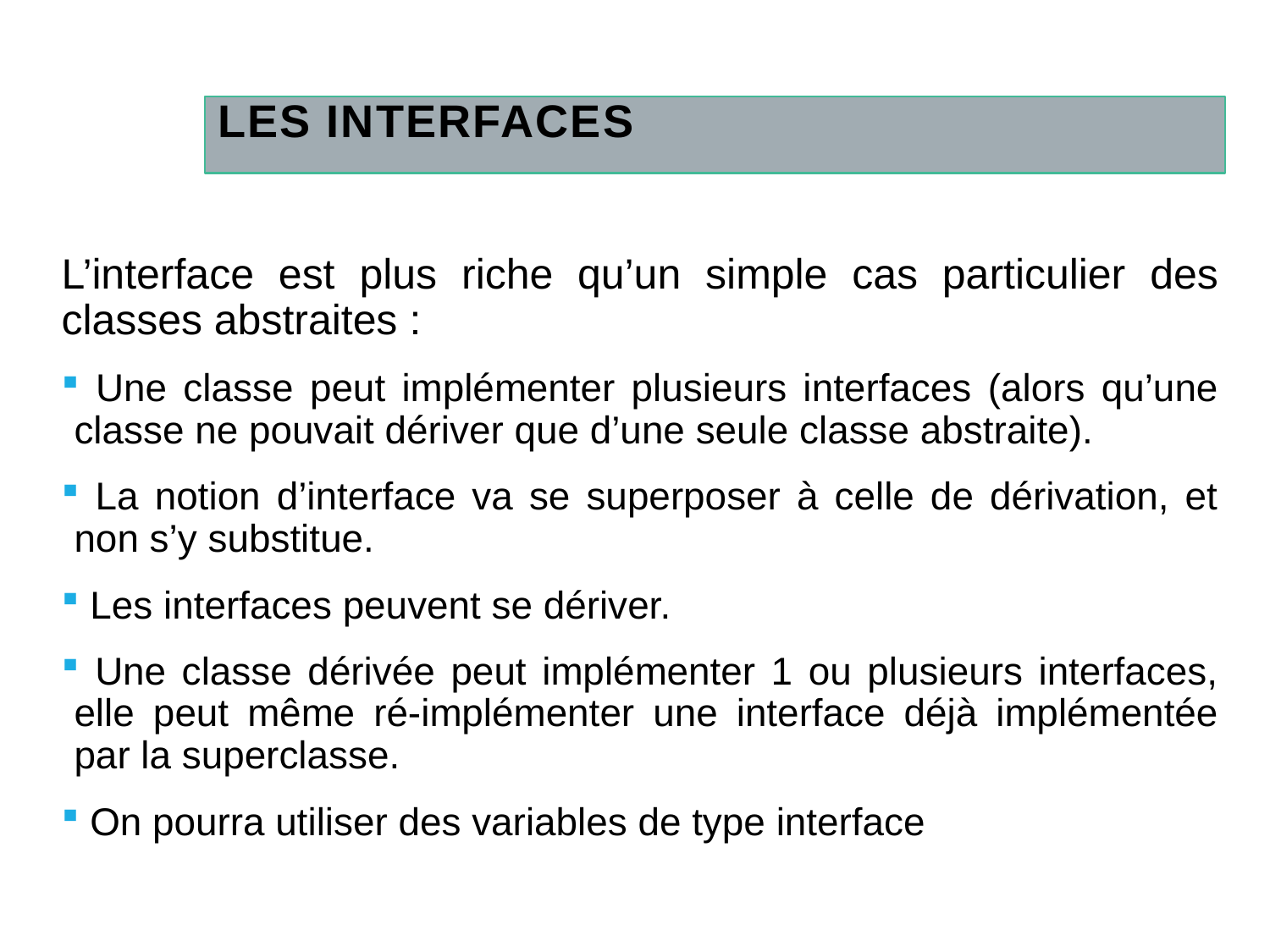

# Les Interfaces
L’interface est plus riche qu’un simple cas particulier des classes abstraites :
 Une classe peut implémenter plusieurs interfaces (alors qu’une classe ne pouvait dériver que d’une seule classe abstraite).
 La notion d’interface va se superposer à celle de dérivation, et non s’y substitue.
 Les interfaces peuvent se dériver.
 Une classe dérivée peut implémenter 1 ou plusieurs interfaces, elle peut même ré-implémenter une interface déjà implémentée par la superclasse.
 On pourra utiliser des variables de type interface
10